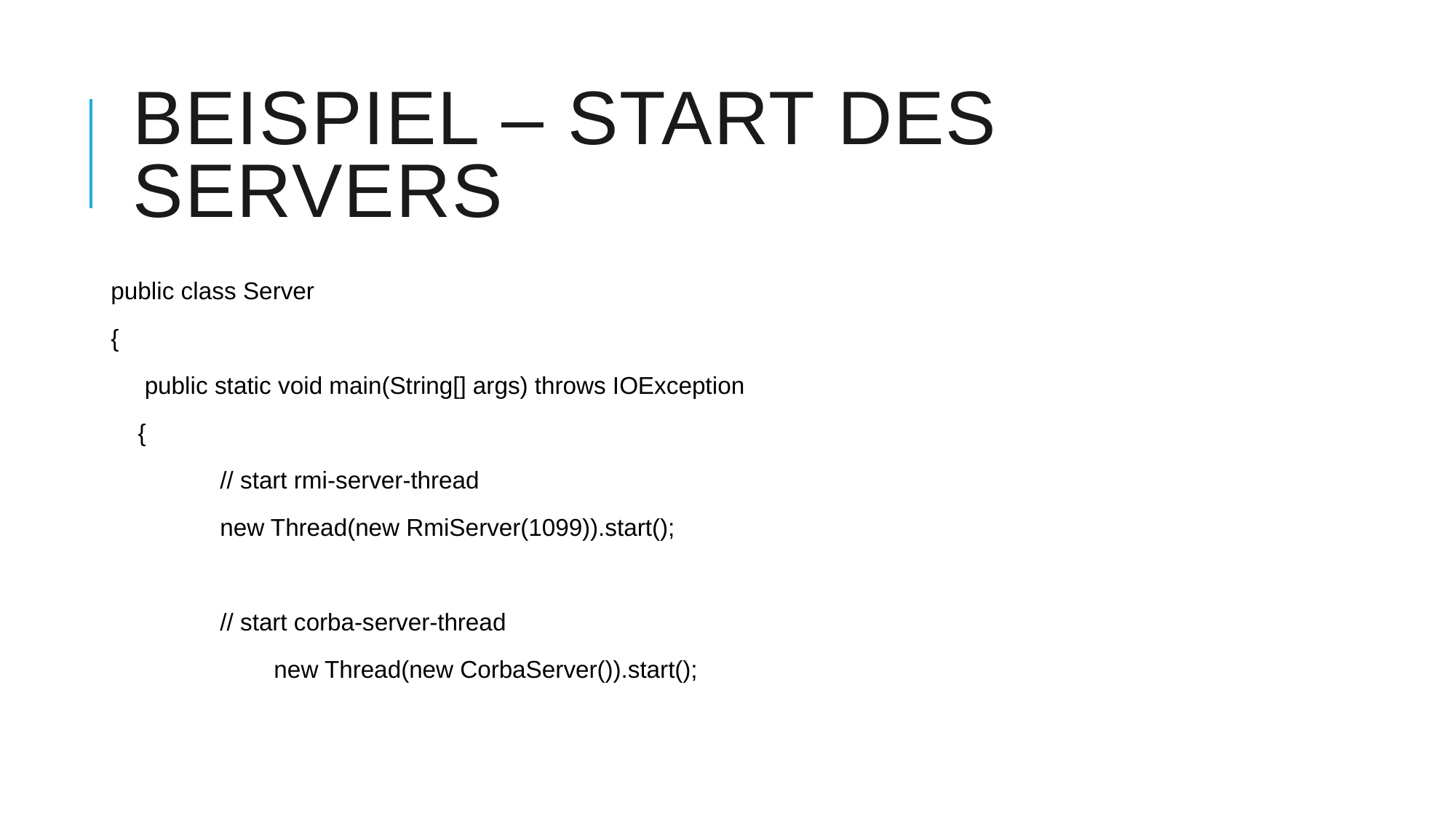

# Beispiel – Start des Servers
public class Server
{
     public static void main(String[] args) throws IOException
    {
        	// start rmi-server-thread
	new Thread(new RmiServer(1099)).start();

        	// start corba-server-thread
	        new Thread(new CorbaServer()).start();